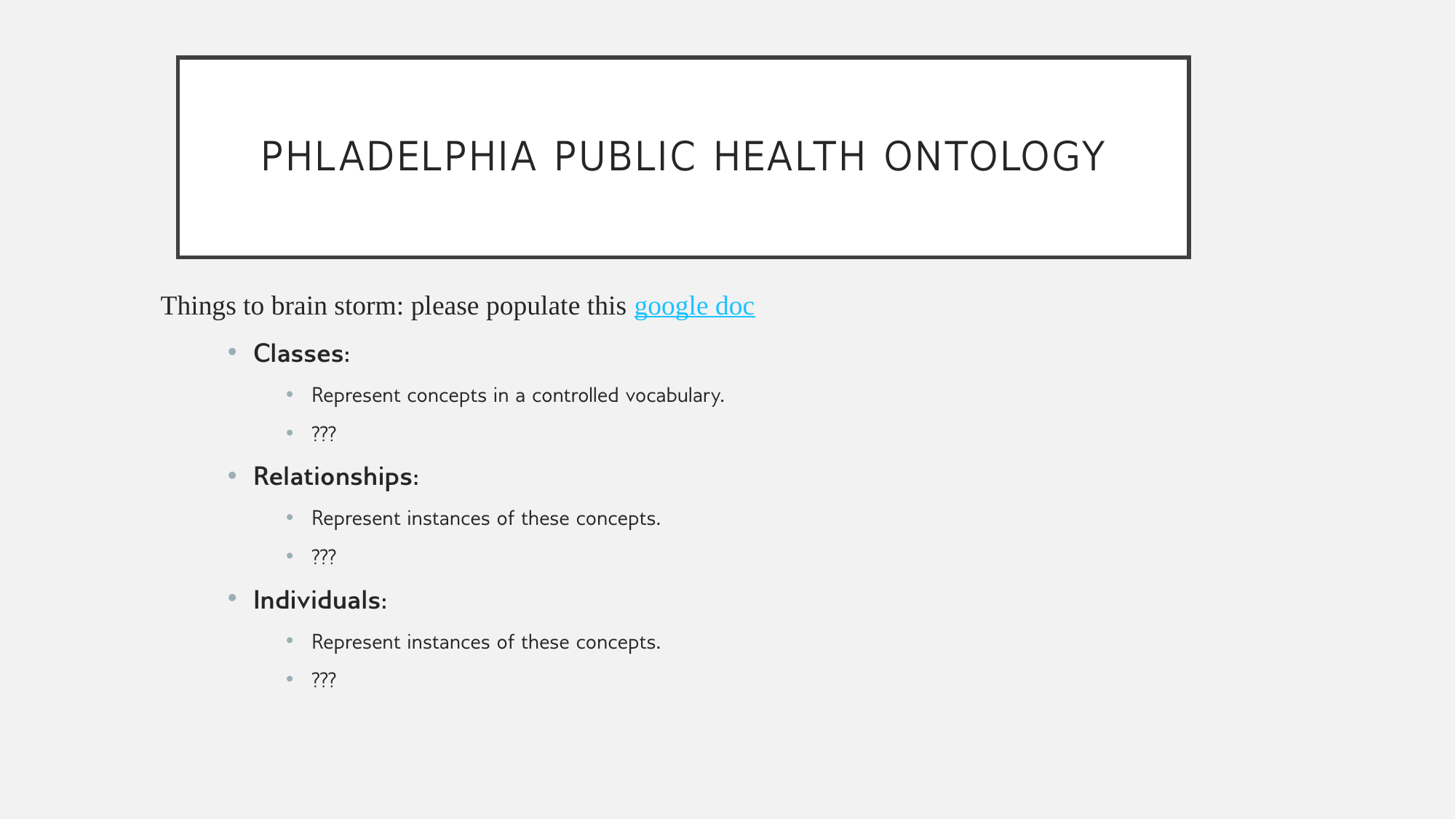

# Phladelphia Public health ontology
Things to brain storm: please populate this google doc
Classes:
Represent concepts in a controlled vocabulary.
???
Relationships:
Represent instances of these concepts.
???
Individuals:
Represent instances of these concepts.
???